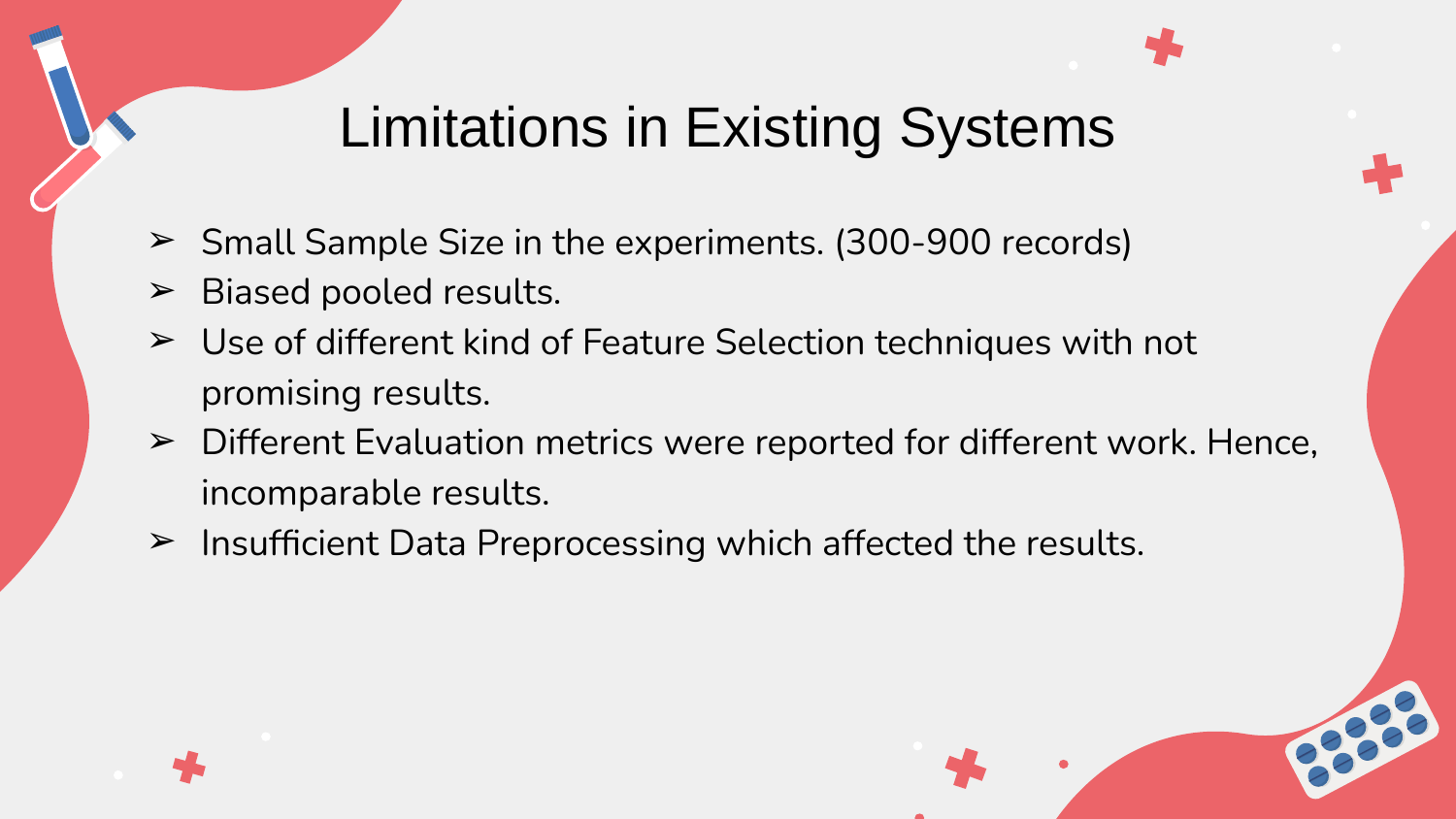

# Limitations in Existing Systems
Small Sample Size in the experiments. (300-900 records)
Biased pooled results.
Use of different kind of Feature Selection techniques with not promising results.
Different Evaluation metrics were reported for different work. Hence, incomparable results.
Insufficient Data Preprocessing which affected the results.